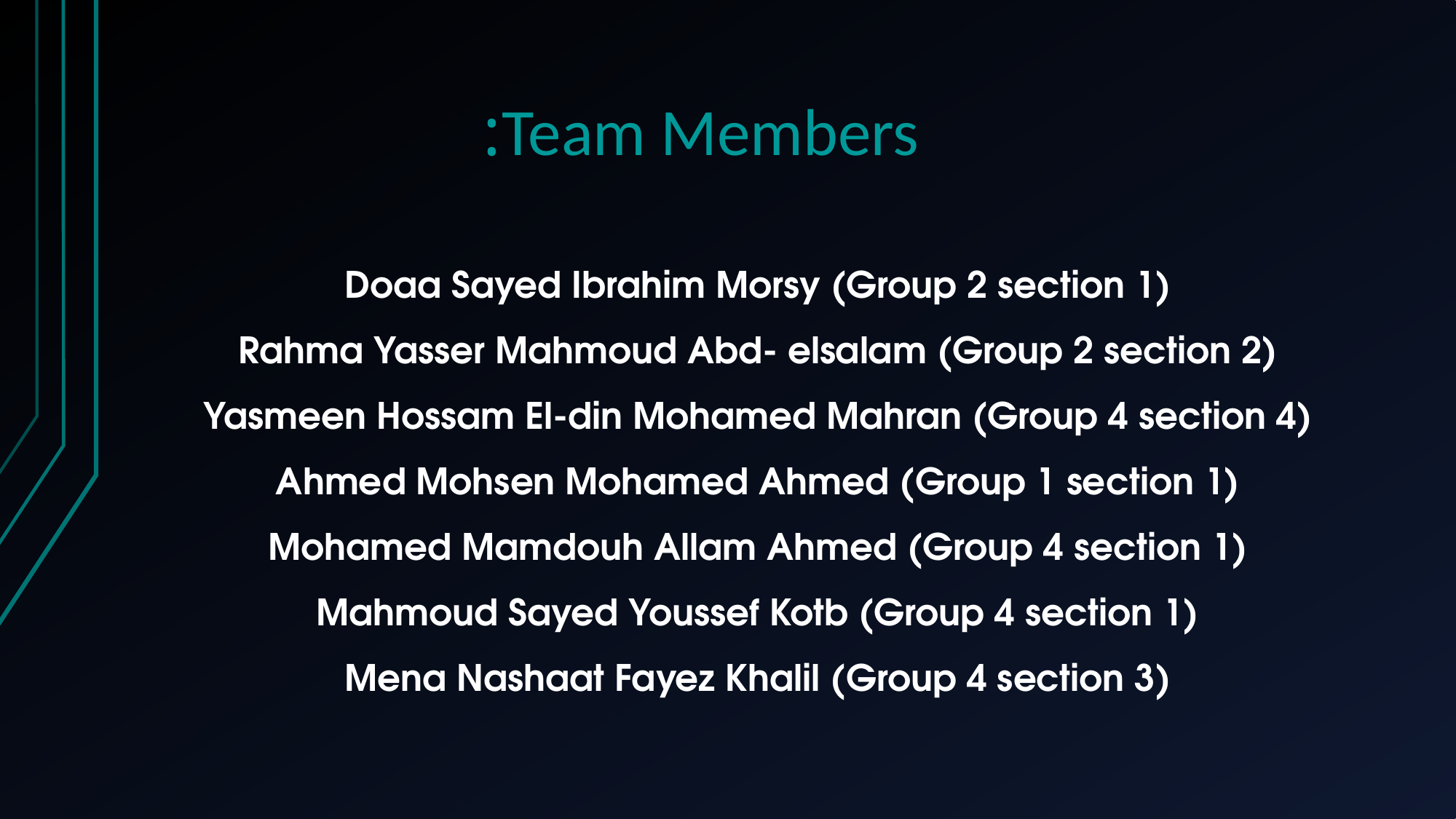

# Team Members:
Doaa Sayed Ibrahim Morsy (Group 2 section 1)
Rahma Yasser Mahmoud Abd- elsalam (Group 2 section 2)
Yasmeen Hossam El-din Mohamed Mahran (Group 4 section 4)
Ahmed Mohsen Mohamed Ahmed (Group 1 section 1)
Mohamed Mamdouh Allam Ahmed (Group 4 section 1)
Mahmoud Sayed Youssef Kotb (Group 4 section 1)
Mena Nashaat Fayez Khalil (Group 4 section 3)